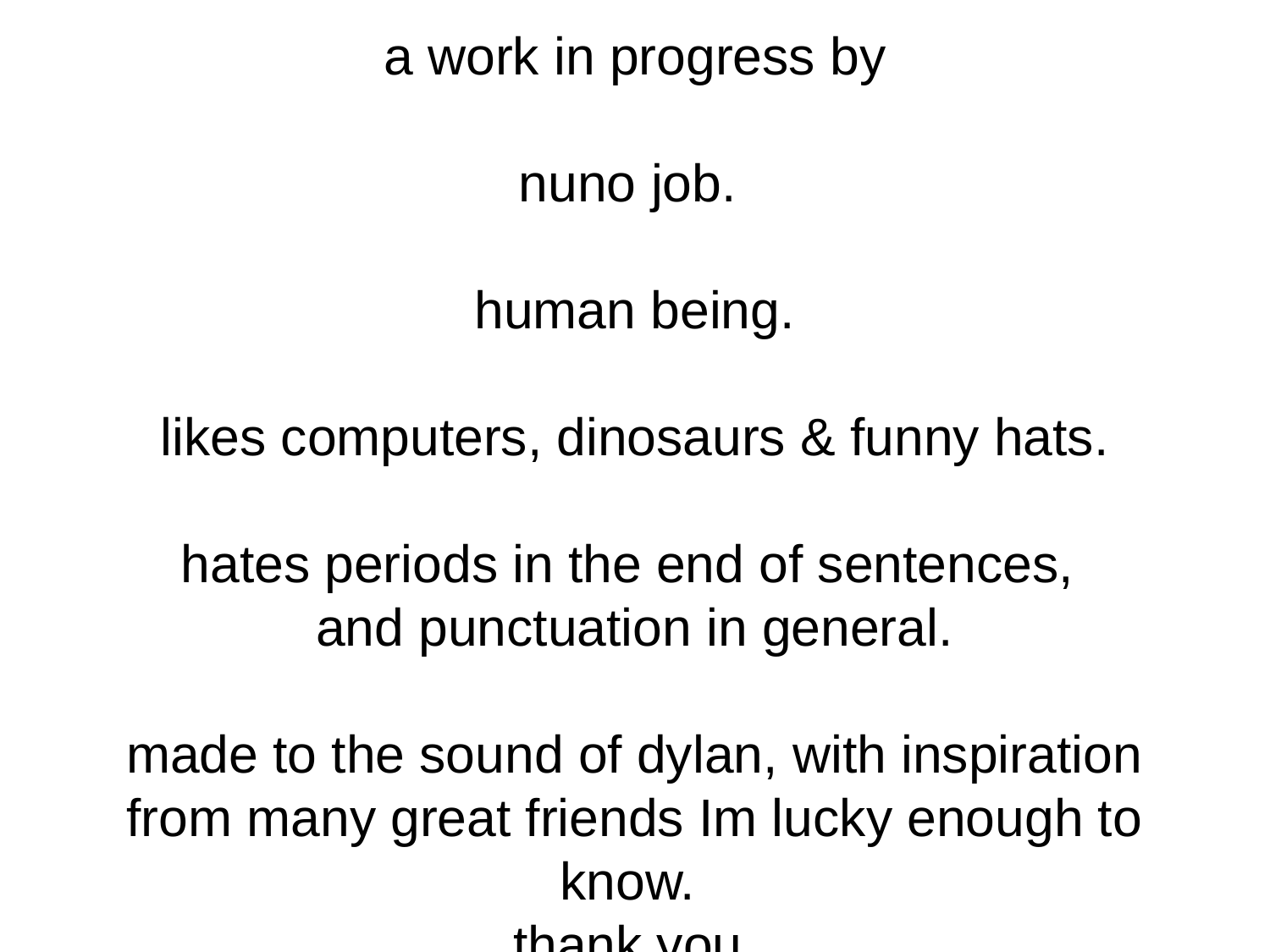

# a work in progress by nuno job. human being. likes computers, dinosaurs & funny hats. hates periods in the end of sentences, and punctuation in general. made to the sound of dylan, with inspiration from many great friends Im lucky enough to know. thank you.